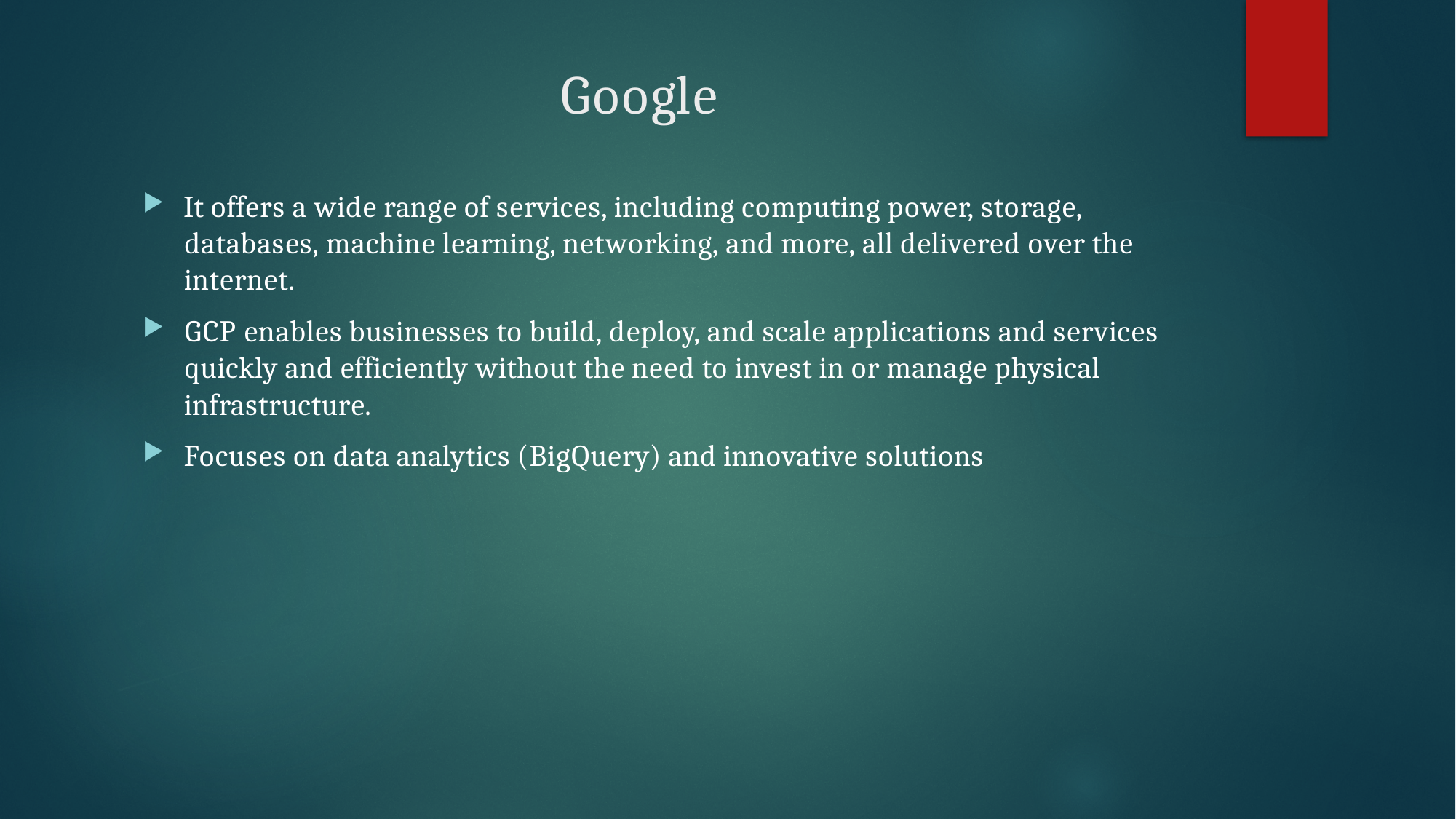

# Google
It offers a wide range of services, including computing power, storage, databases, machine learning, networking, and more, all delivered over the internet.
GCP enables businesses to build, deploy, and scale applications and services quickly and efficiently without the need to invest in or manage physical infrastructure.
Focuses on data analytics (BigQuery) and innovative solutions